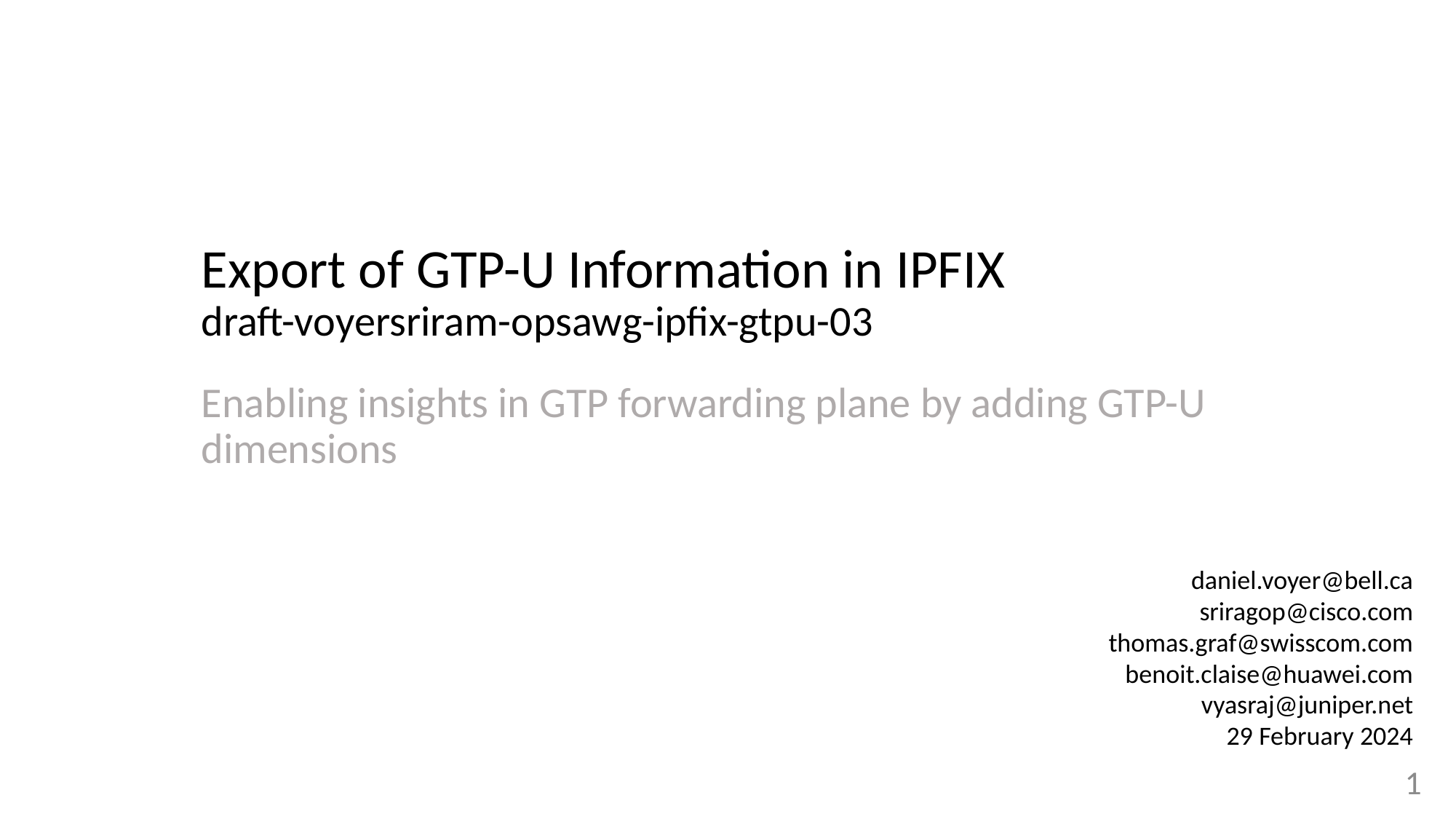

Export of GTP-U Information in IPFIX
draft-voyersriram-opsawg-ipfix-gtpu-03

Enabling insights in GTP forwarding plane by adding GTP-U dimensions
daniel.voyer@bell.ca
sriragop@cisco.com
thomas.graf@swisscom.com
benoit.claise@huawei.com
vyasraj@juniper.net
29 February 2024

1